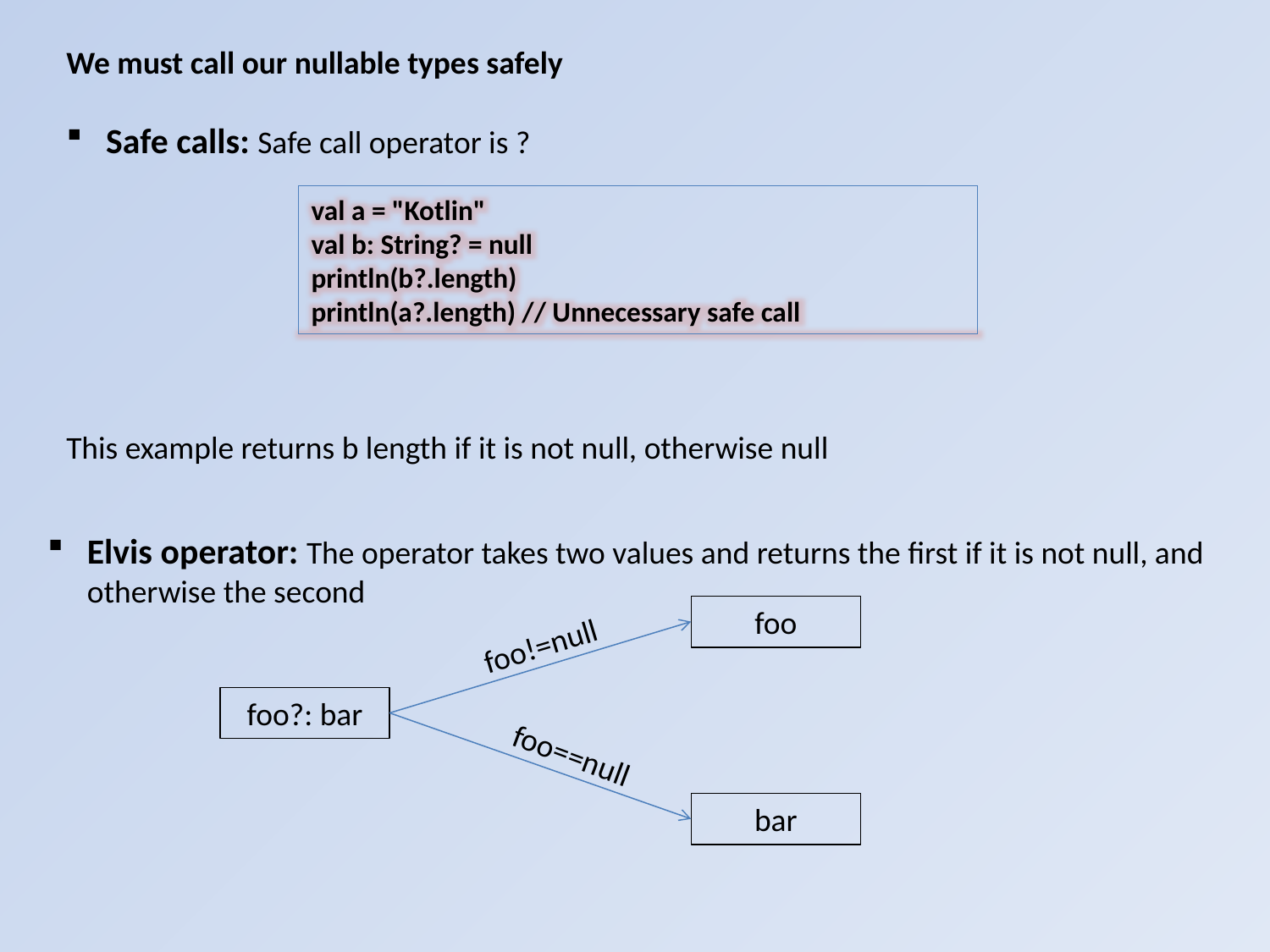

We must call our nullable types safely

Safe calls: Safe call operator is ?

This example returns b length if it is not null, otherwise null

val a = "Kotlin"
val b: String? = null
println(b?.length)
println(a?.length) // Unnecessary safe call
Elvis operator: The operator takes two values and returns the first if it is not null, and otherwise the second
foo
foo!=null
foo?: bar
foo==null
bar